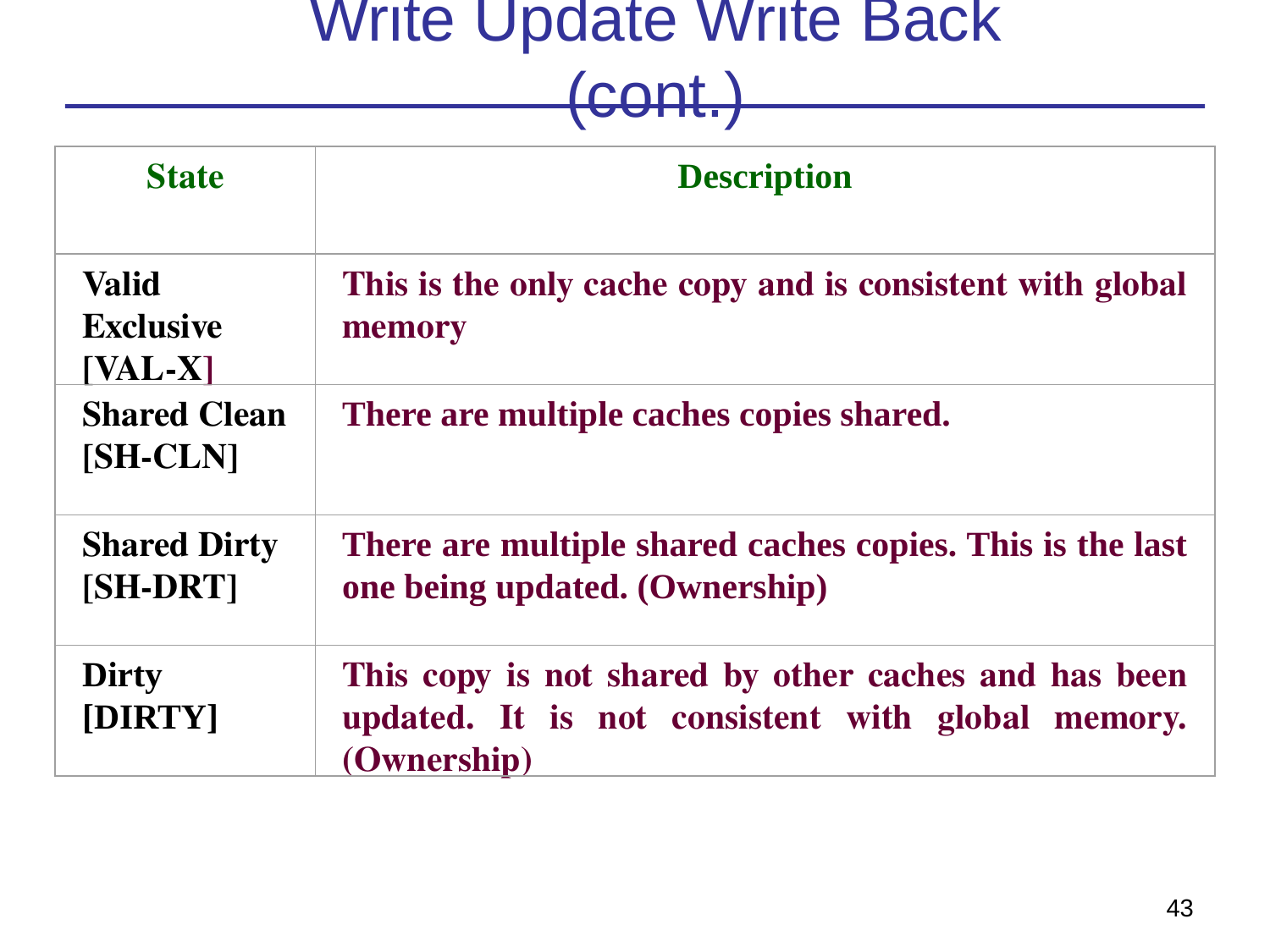

# Write Update Write Back (cont.)

State

Description

Valid Exclusive
[VAL-X]

This is the only cache copy and is consistent with global memory

Shared Clean
[SH-CLN]

There are multiple caches copies shared.

Shared Dirty
[SH-DRT]

There are multiple shared caches copies. This is the last one being updated. (Ownership)

Dirty
[DIRTY]

This copy is not shared by other caches and has been updated. It is not consistent with global memory. (Ownership)

43